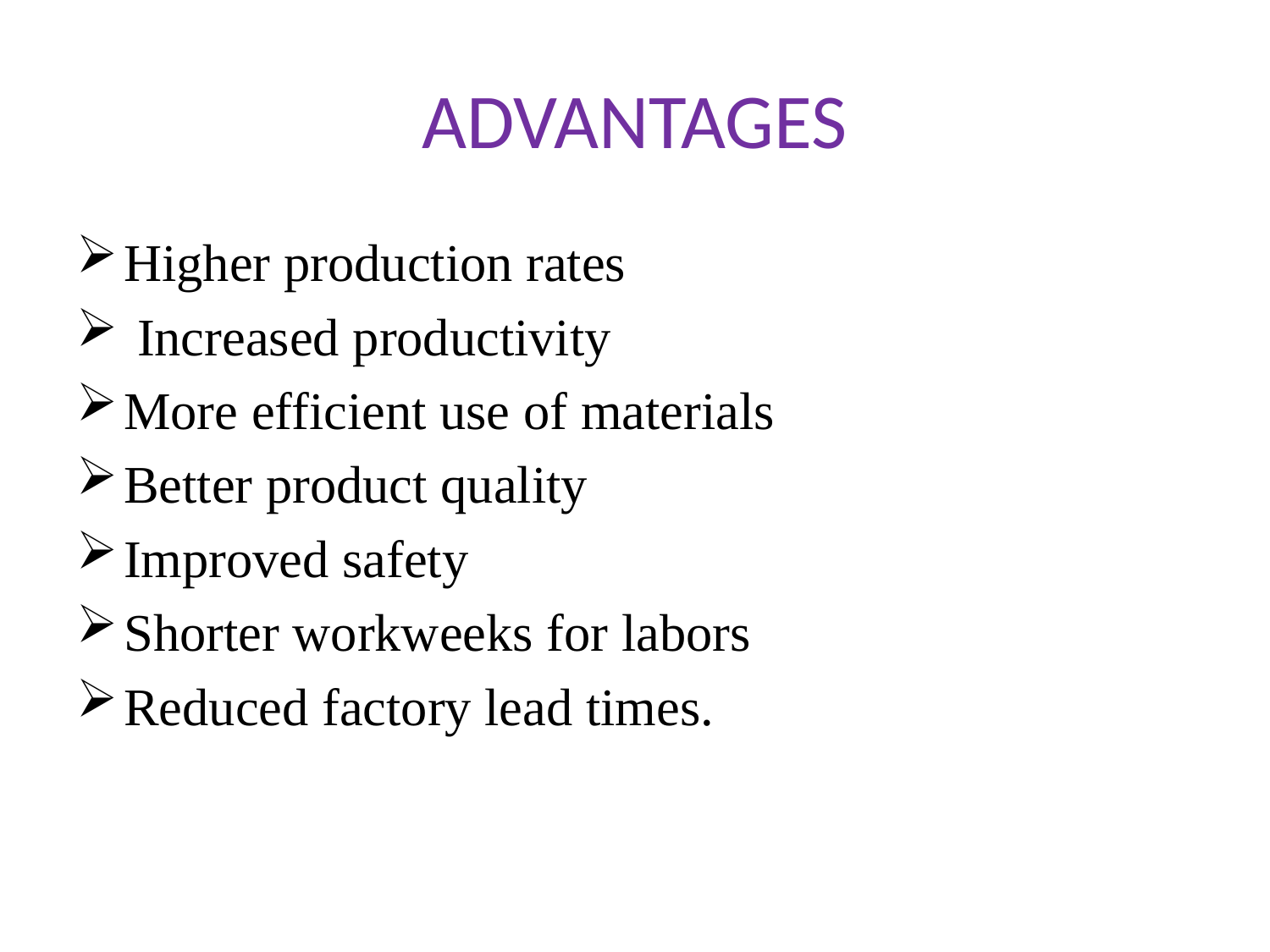

# ADVANTAGES
Higher production rates
 Increased productivity
More efficient use of materials
Better product quality
Improved safety
Shorter workweeks for labors
Reduced factory lead times.